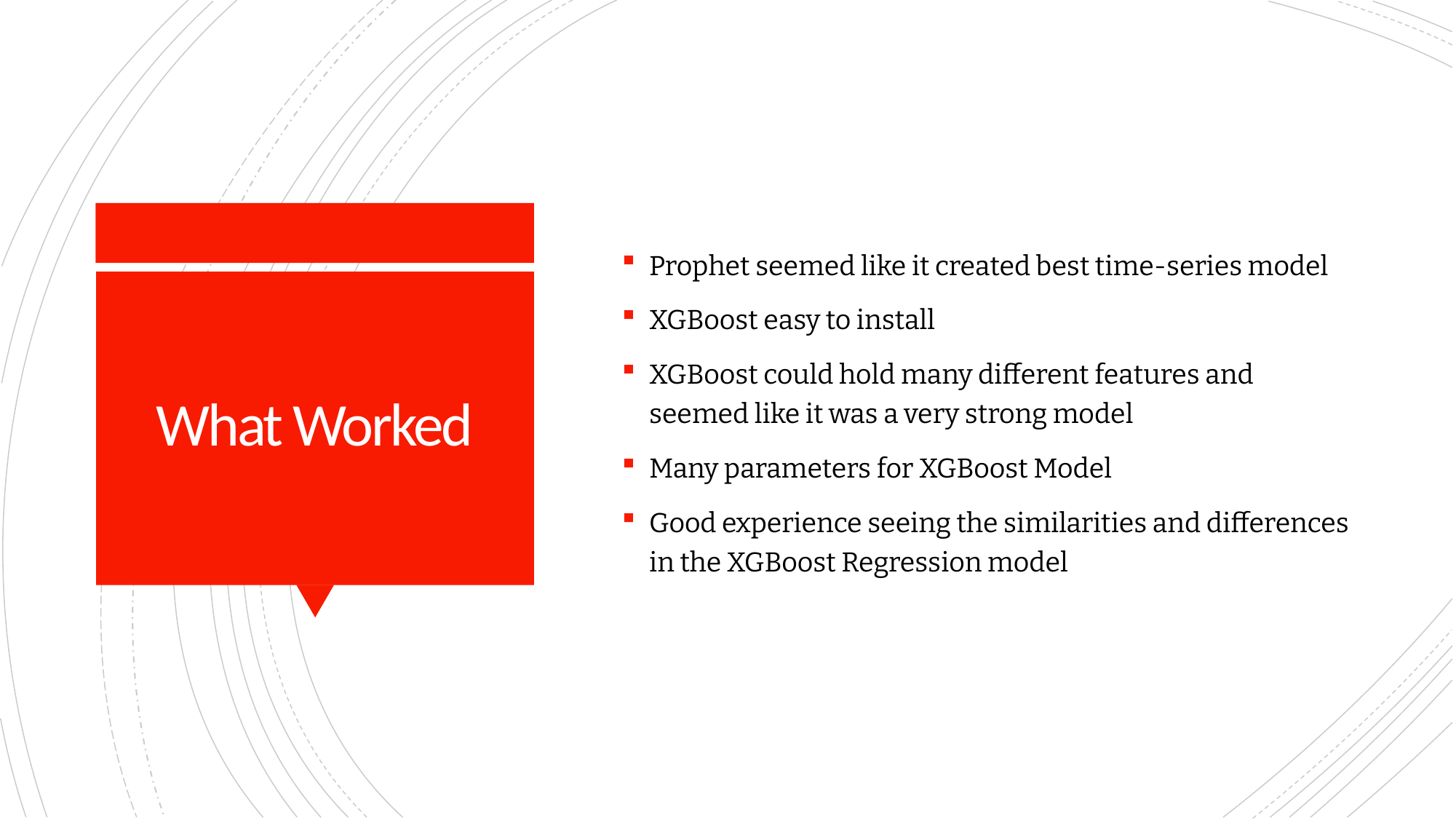

Prophet seemed like it created best time-series model
XGBoost easy to install
XGBoost could hold many different features and seemed like it was a very strong model
Many parameters for XGBoost Model
Good experience seeing the similarities and differences in the XGBoost Regression model
# What Worked